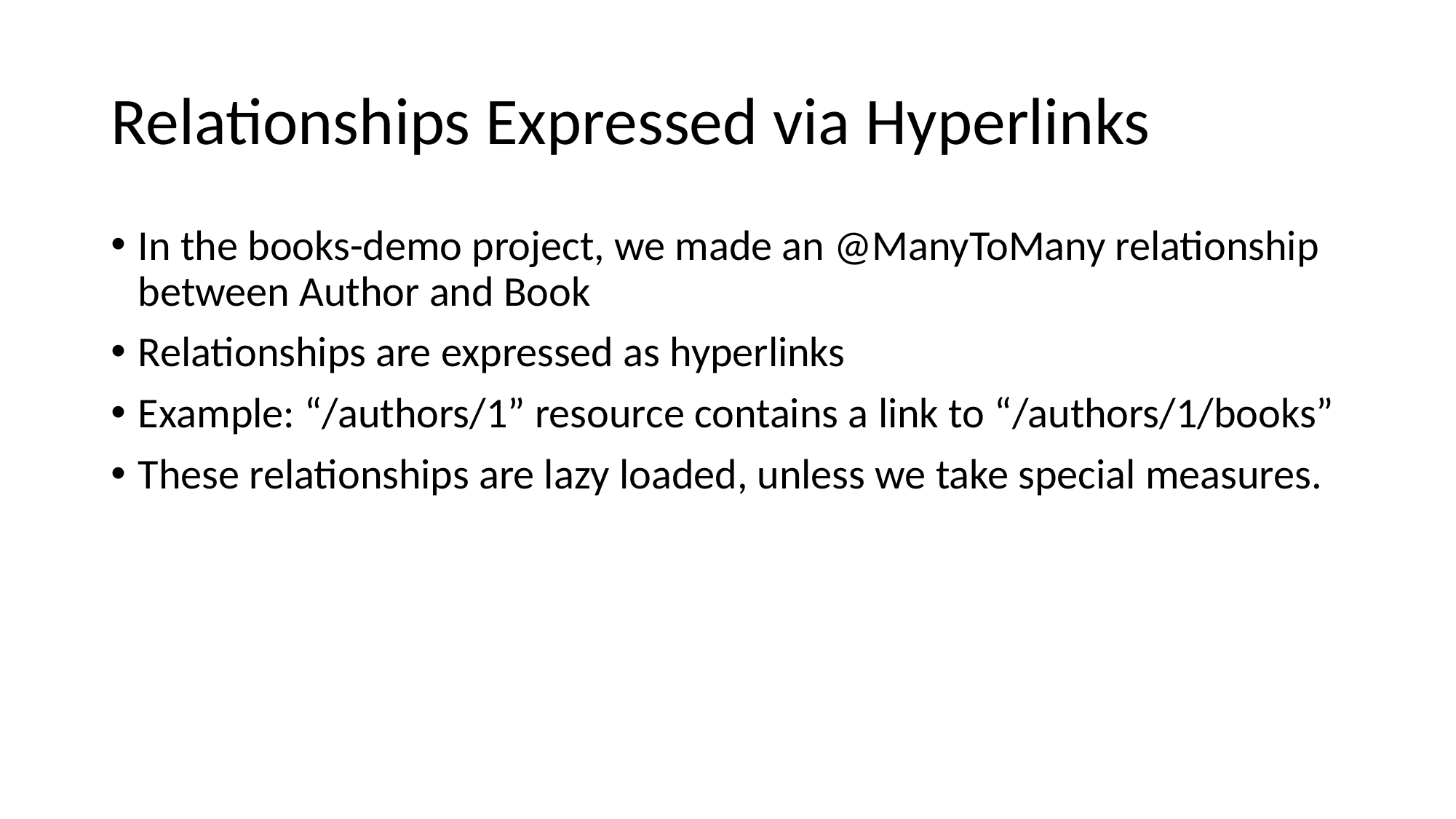

# Relationships Expressed via Hyperlinks
In the books-demo project, we made an @ManyToMany relationship between Author and Book
Relationships are expressed as hyperlinks
Example: “/authors/1” resource contains a link to “/authors/1/books”
These relationships are lazy loaded, unless we take special measures.